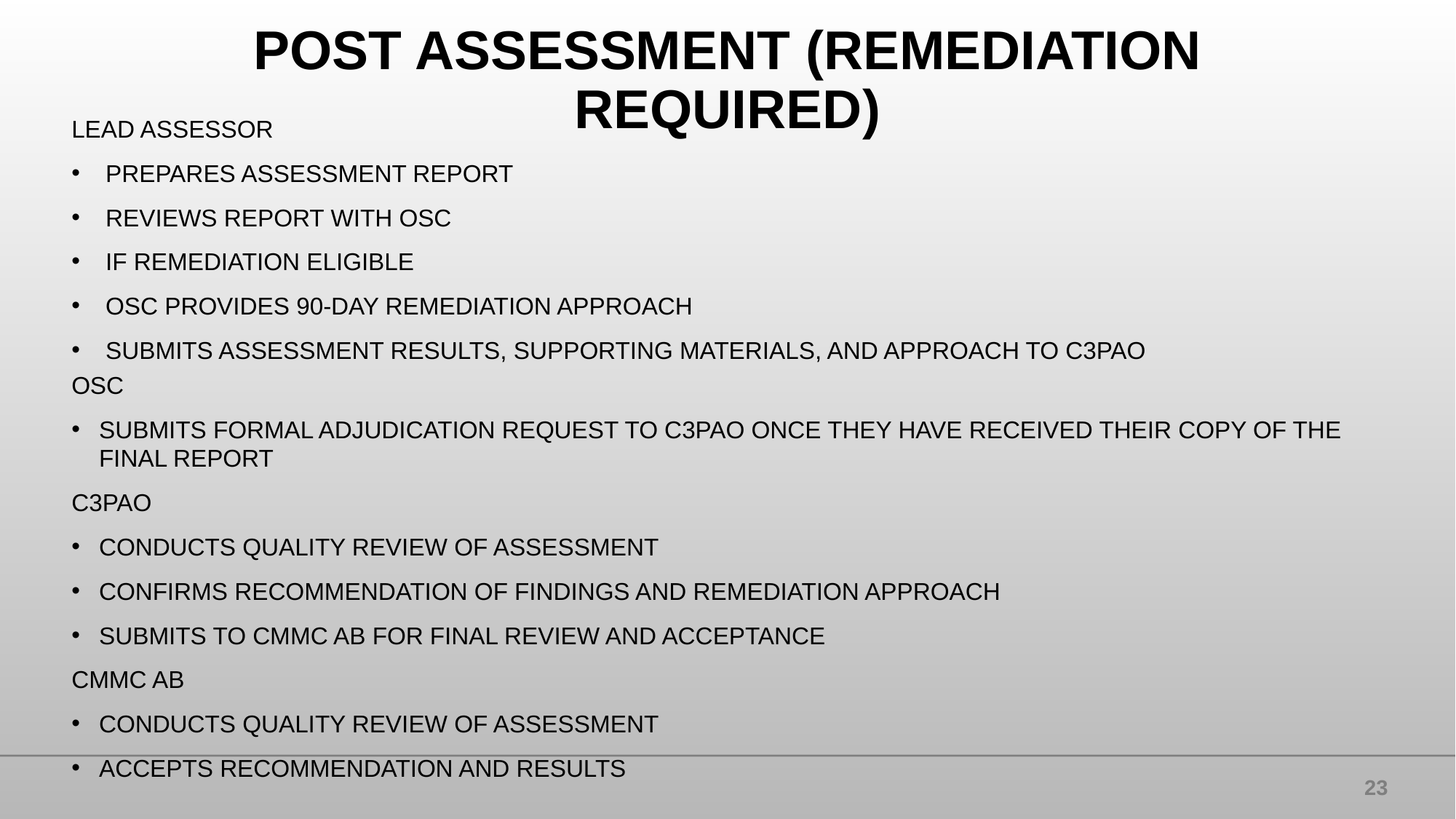

# POST ASSESSMENT (REMEDIATION REQUIRED)
LEAD ASSESSOR
PREPARES ASSESSMENT REPORT
REVIEWS REPORT WITH OSC
IF REMEDIATION ELIGIBLE
OSC PROVIDES 90-DAY REMEDIATION APPROACH
SUBMITS ASSESSMENT RESULTS, SUPPORTING MATERIALS, AND APPROACH TO C3PAO
OSC
SUBMITS FORMAL ADJUDICATION REQUEST TO C3PAO ONCE THEY HAVE RECEIVED THEIR COPY OF THE FINAL REPORT
C3PAO
CONDUCTS QUALITY REVIEW OF ASSESSMENT
CONFIRMS RECOMMENDATION OF FINDINGS AND REMEDIATION APPROACH
SUBMITS TO CMMC AB FOR FINAL REVIEW AND ACCEPTANCE
CMMC AB
CONDUCTS QUALITY REVIEW OF ASSESSMENT
ACCEPTS RECOMMENDATION AND RESULTS